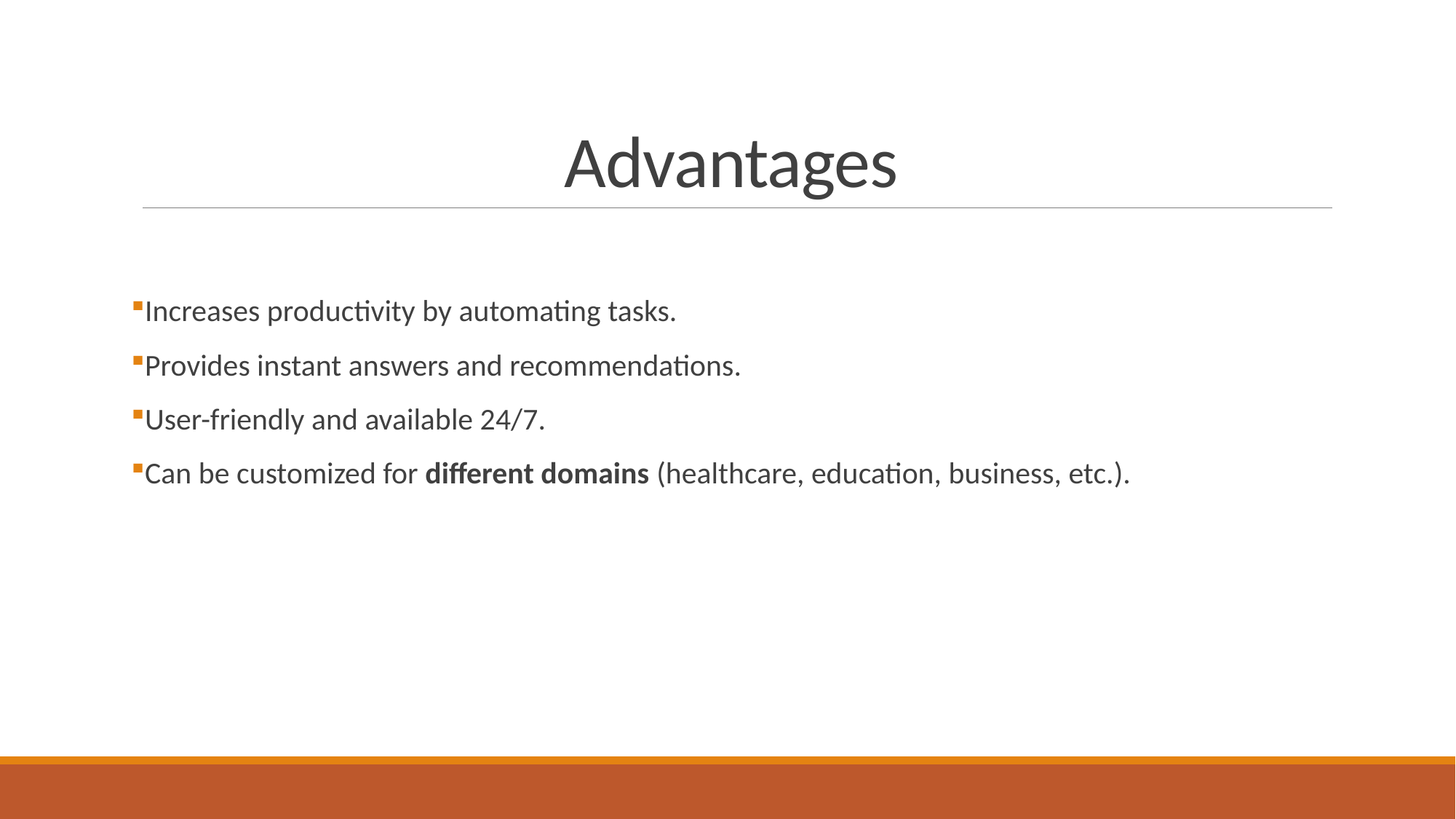

# Advantages
Increases productivity by automating tasks.
Provides instant answers and recommendations.
User-friendly and available 24/7.
Can be customized for different domains (healthcare, education, business, etc.).